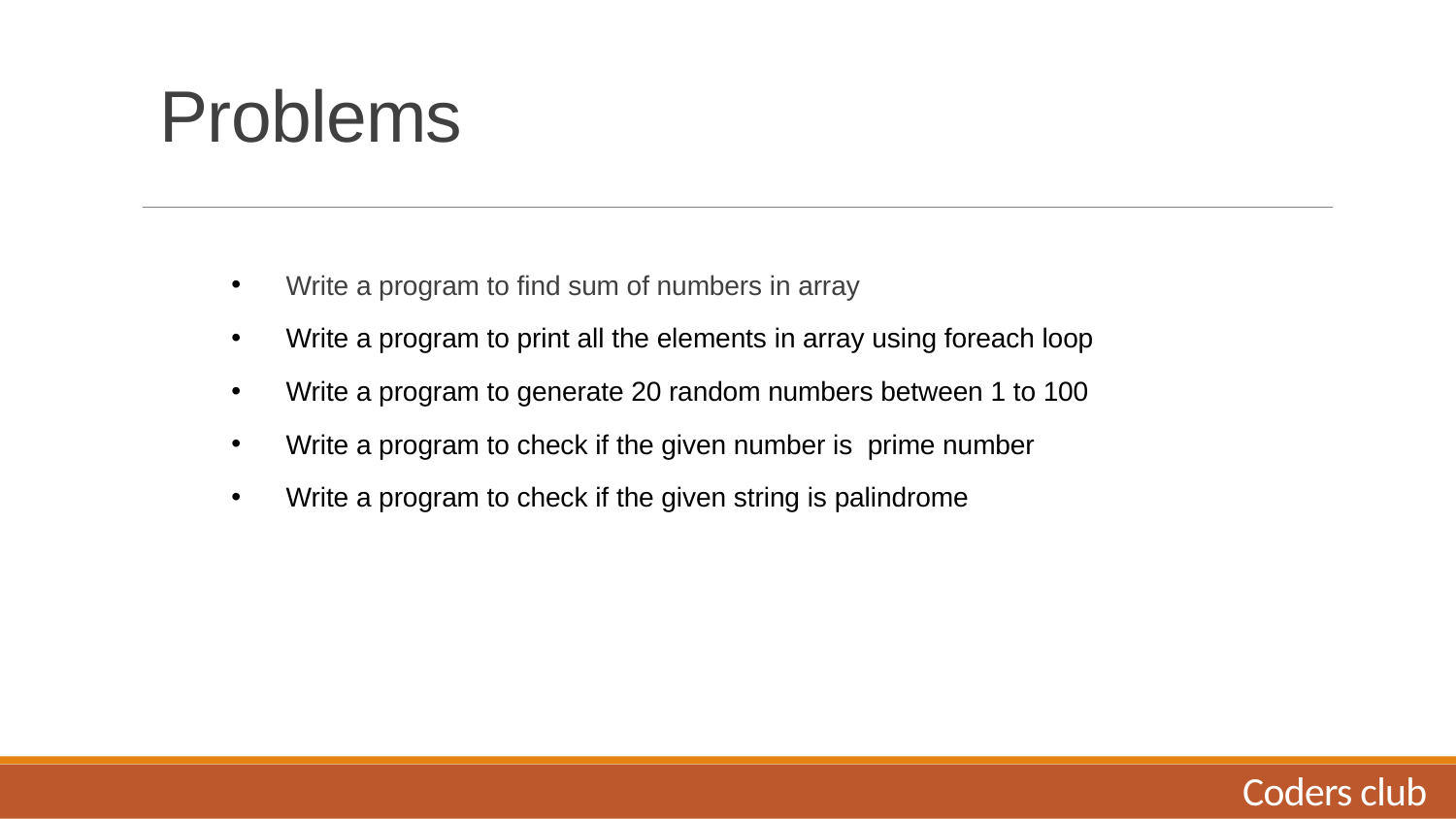

# Problems

Write a program to find sum of numbers in array
Write a program to print all the elements in array using foreach loop
Write a program to generate 20 random numbers between 1 to 100
Write a program to check if the given number is  prime number
Write a program to check if the given string is palindrome
Coders club